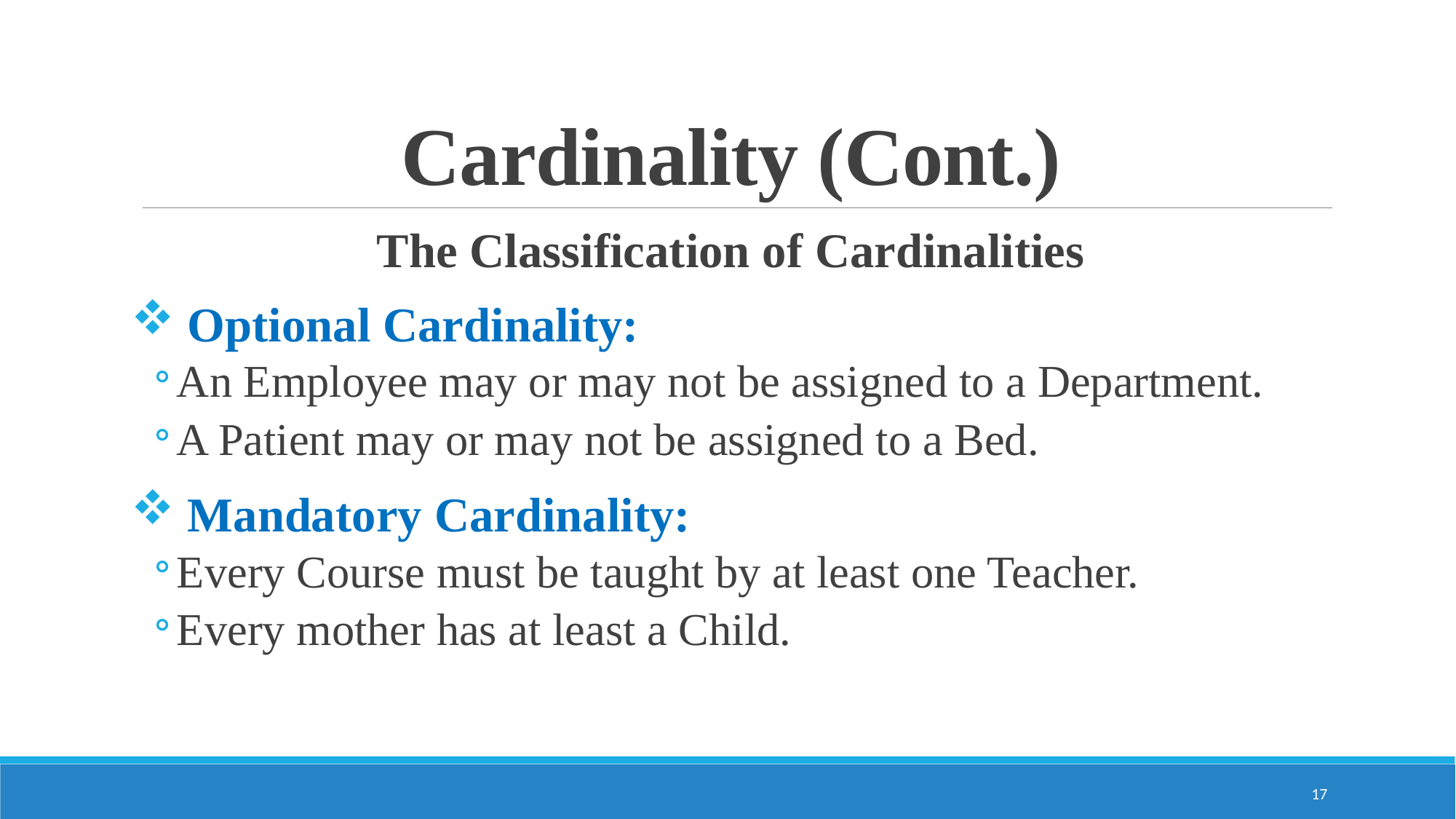

# Cardinality (Cont.)
The Classification of Cardinalities
 Optional Cardinality:
An Employee may or may not be assigned to a Department.
A Patient may or may not be assigned to a Bed.
 Mandatory Cardinality:
Every Course must be taught by at least one Teacher.
Every mother has at least a Child.

17